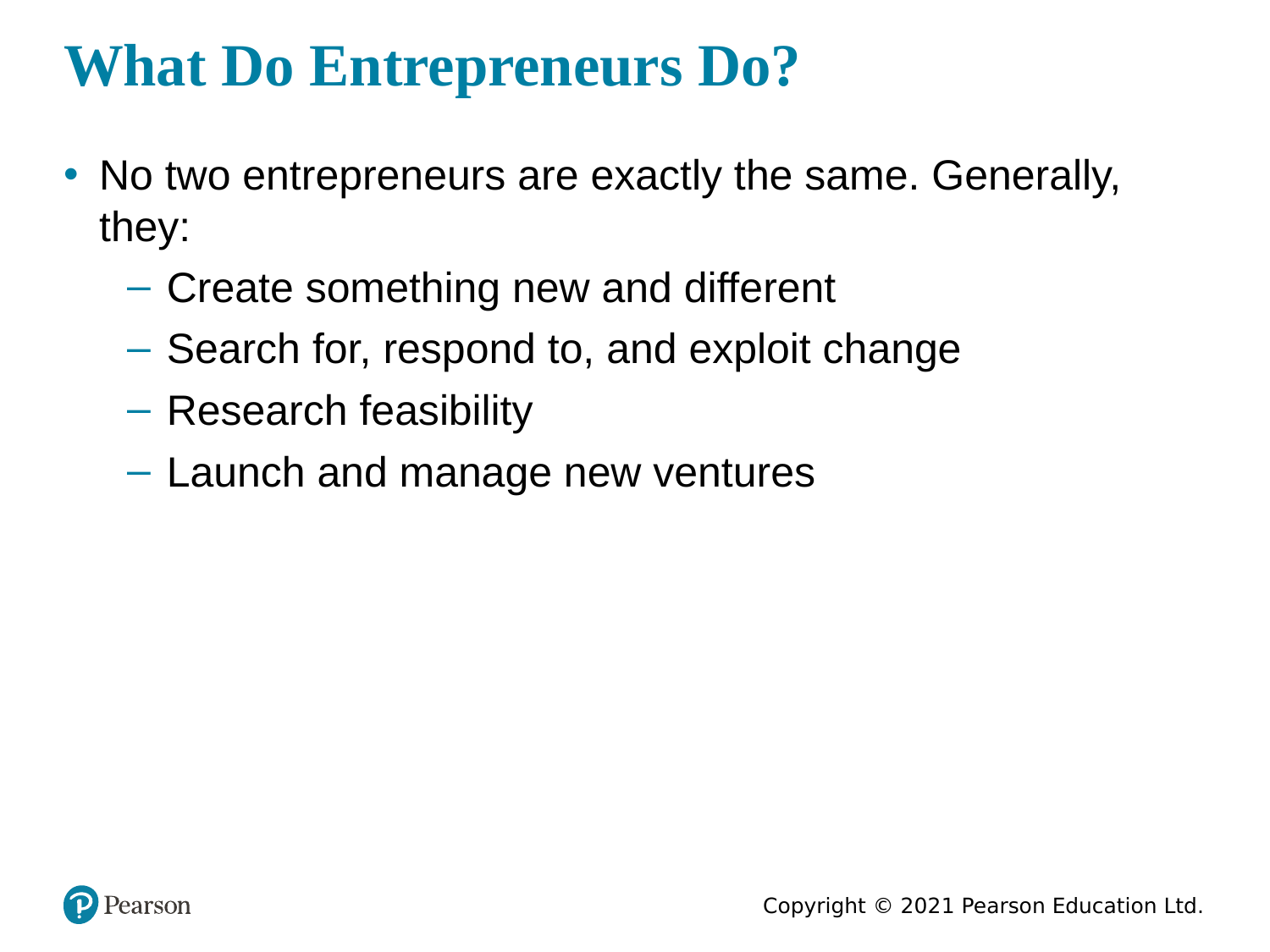

# What Do Entrepreneurs Do?
No two entrepreneurs are exactly the same. Generally, they:
Create something new and different
Search for, respond to, and exploit change
Research feasibility
Launch and manage new ventures